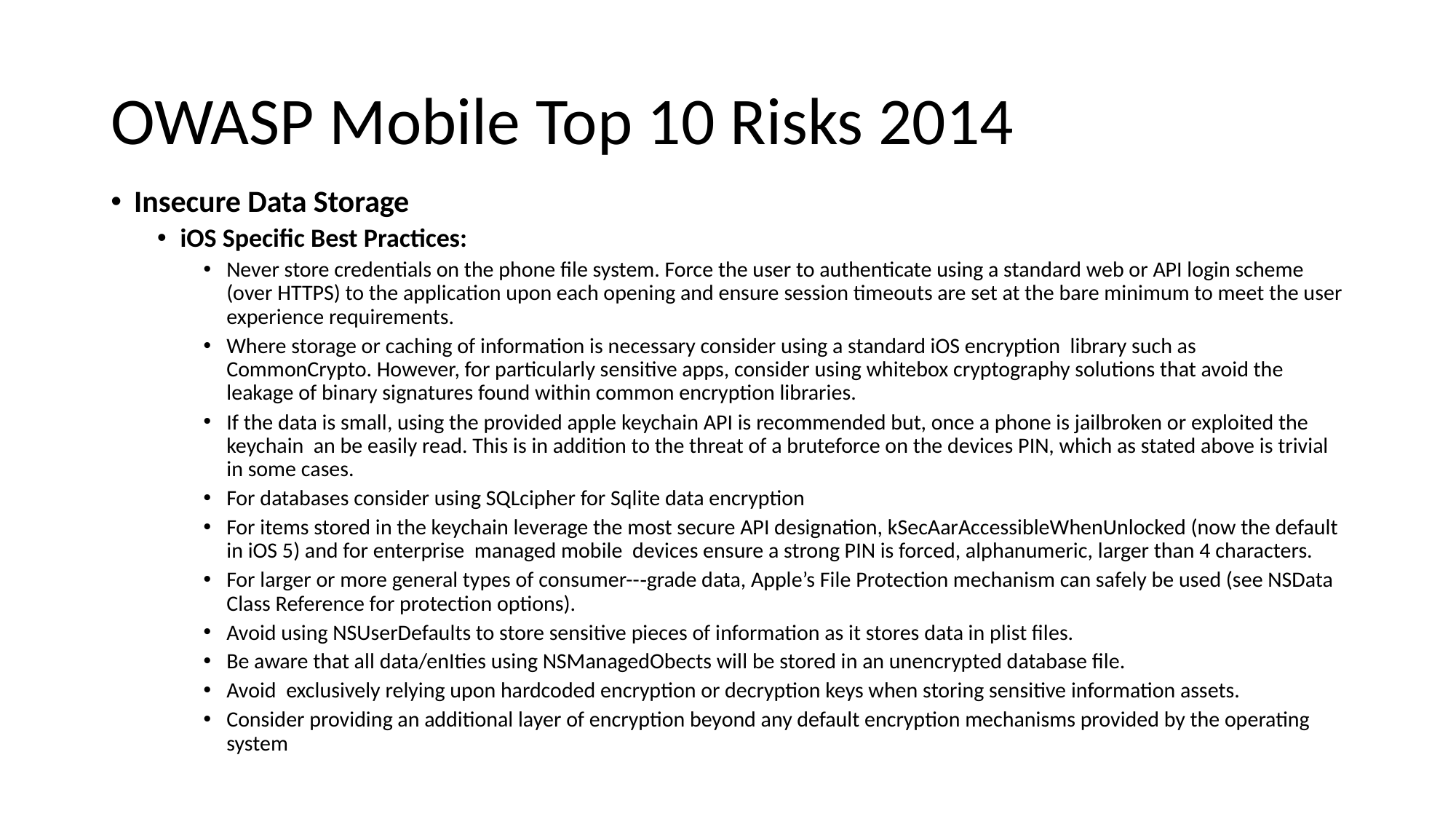

# OWASP Mobile Top 10 Risks 2014
Insecure Data Storage
iOS Specific Best Practices:
Never store credentials on the phone file system. Force the user to authenticate using a standard web or API login scheme (over HTTPS) to the application upon each opening and ensure session timeouts are set at the bare minimum to meet the user experience requirements.
Where storage or caching of information is necessary consider using a standard iOS encryption  library such as CommonCrypto. However, for particularly sensitive apps, consider using whitebox cryptography solutions that avoid the leakage of binary signatures found within common encryption libraries.
If the data is small, using the provided apple keychain API is recommended but, once a phone is jailbroken or exploited the keychain  an be easily read. This is in addition to the threat of a bruteforce on the devices PIN, which as stated above is trivial in some cases.
For databases consider using SQLcipher for Sqlite data encryption
For items stored in the keychain leverage the most secure API designation, kSecAarAccessibleWhenUnlocked (now the default in iOS 5) and for enterprise  managed mobile  devices ensure a strong PIN is forced, alphanumeric, larger than 4 characters.
For larger or more general types of consumer--‐grade data, Apple’s File Protection mechanism can safely be used (see NSData Class Reference for protection options).
Avoid using NSUserDefaults to store sensitive pieces of information as it stores data in plist files.
Be aware that all data/enIties using NSManagedObects will be stored in an unencrypted database file.
Avoid  exclusively relying upon hardcoded encryption or decryption keys when storing sensitive information assets.
Consider providing an additional layer of encryption beyond any default encryption mechanisms provided by the operating system